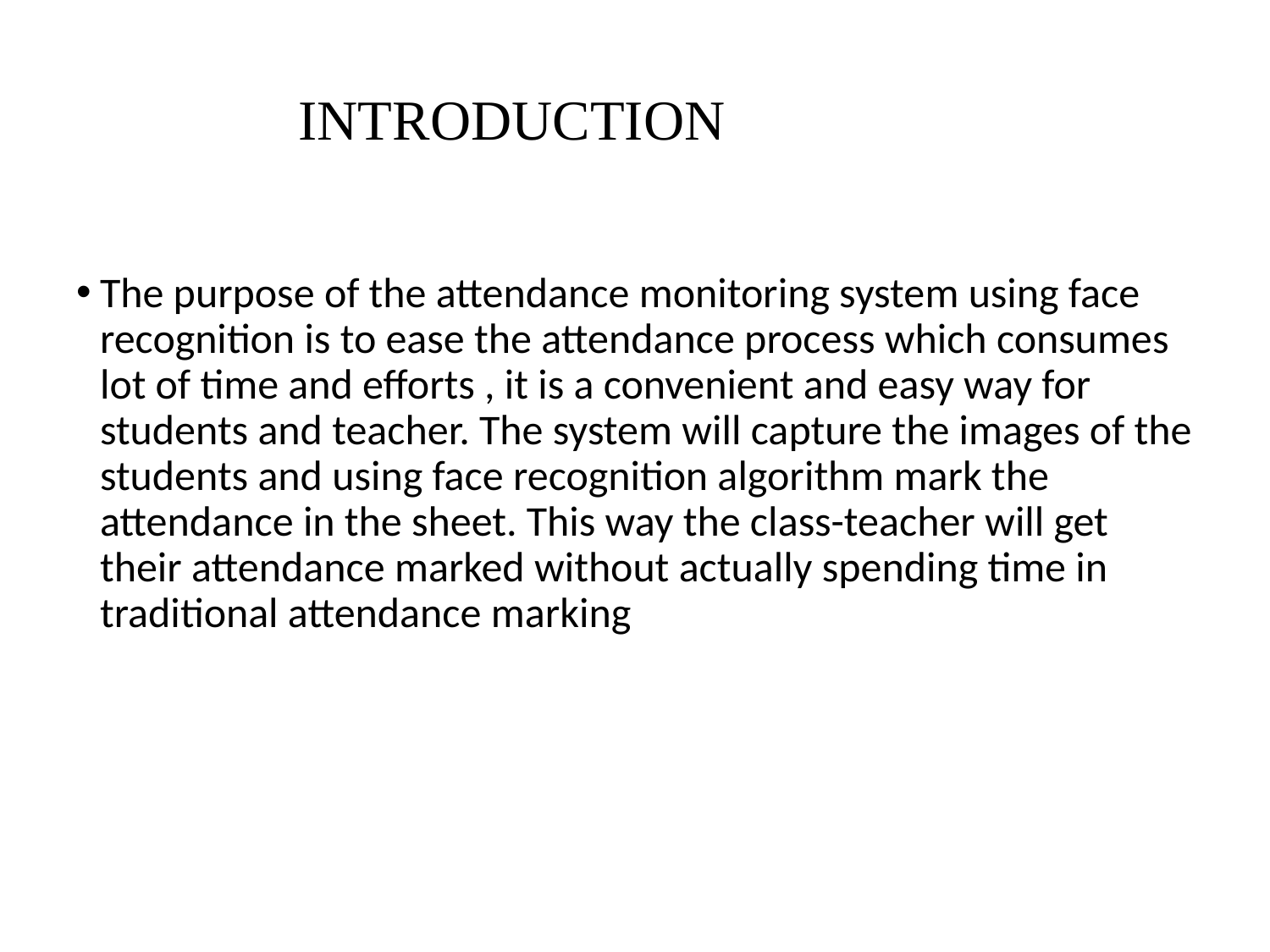

# INTRODUCTION
The purpose of the attendance monitoring system using face recognition is to ease the attendance process which consumes lot of time and efforts , it is a convenient and easy way for students and teacher. The system will capture the images of the students and using face recognition algorithm mark the attendance in the sheet. This way the class-teacher will get their attendance marked without actually spending time in traditional attendance marking